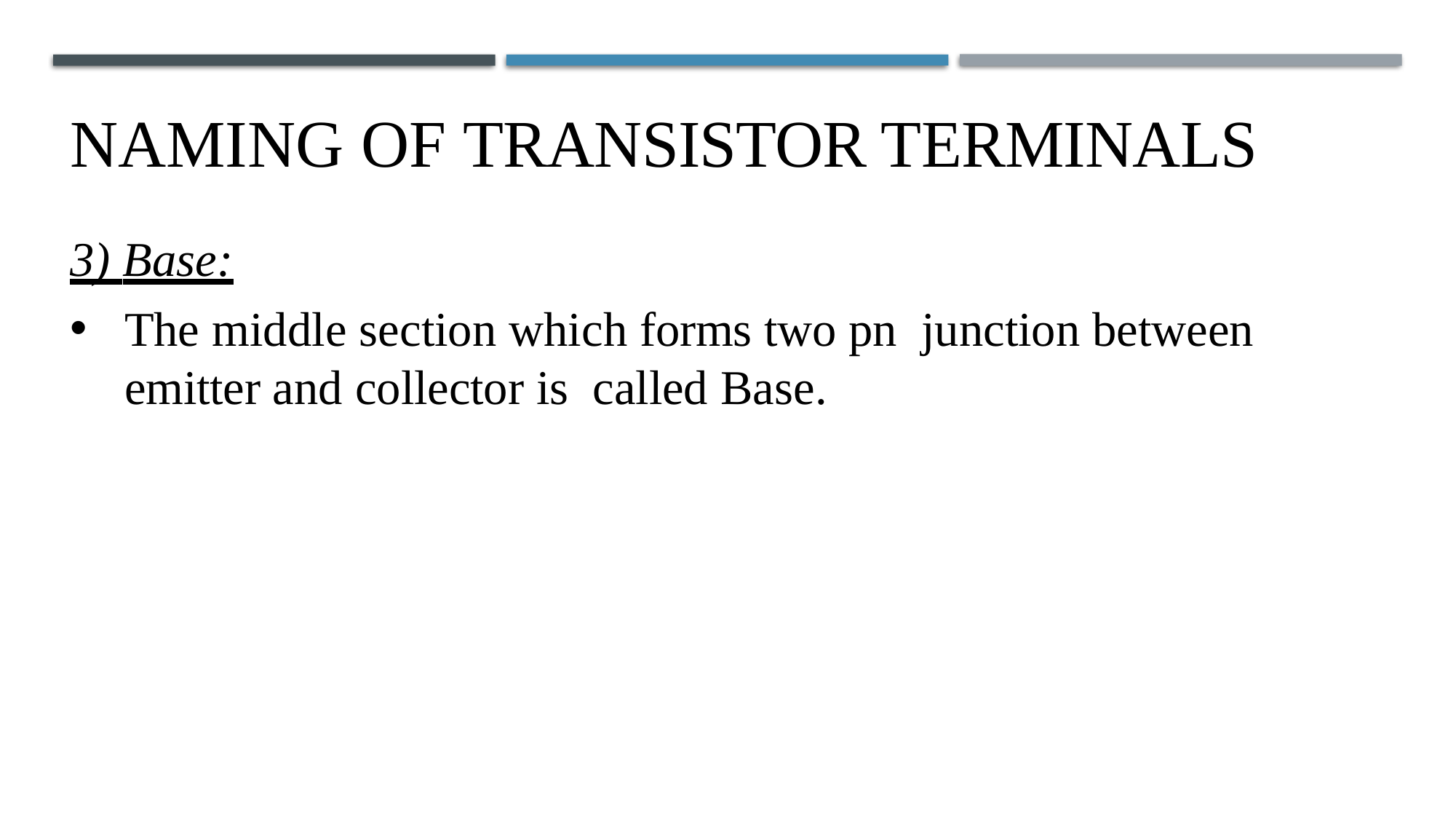

# Naming of Transistor Terminals
3) Base:
The middle section which forms two pn  junction between emitter and collector is  called Base.